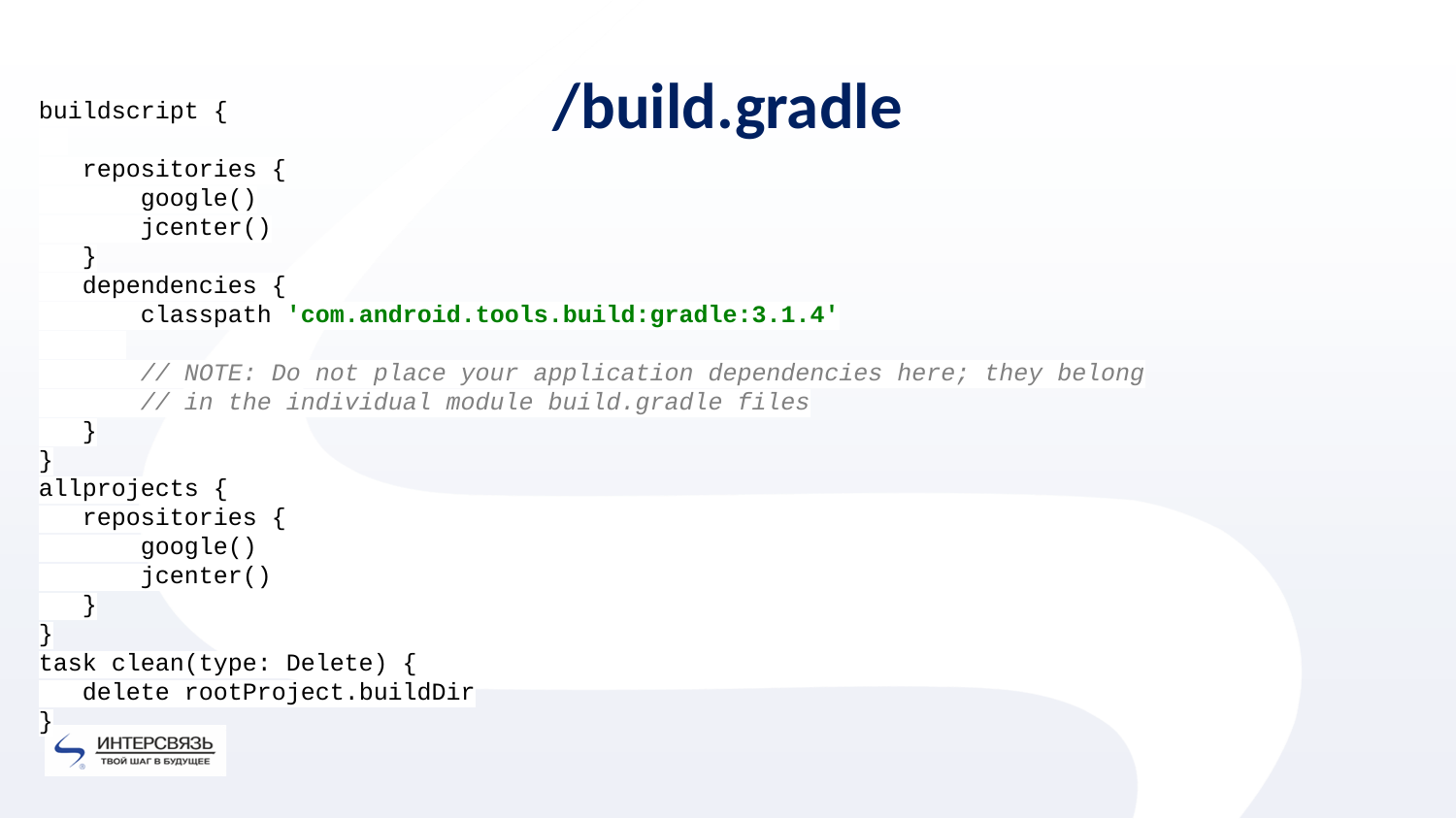

/build.gradle
buildscript {

   repositories {
       google()
       jcenter()
   }
   dependencies {
       classpath 'com.android.tools.build:gradle:3.1.4'

       // NOTE: Do not place your application dependencies here; they belong
       // in the individual module build.gradle files
   }
}
allprojects {
   repositories {
       google()
       jcenter()
   }
}
task clean(type: Delete) {
   delete rootProject.buildDir
}